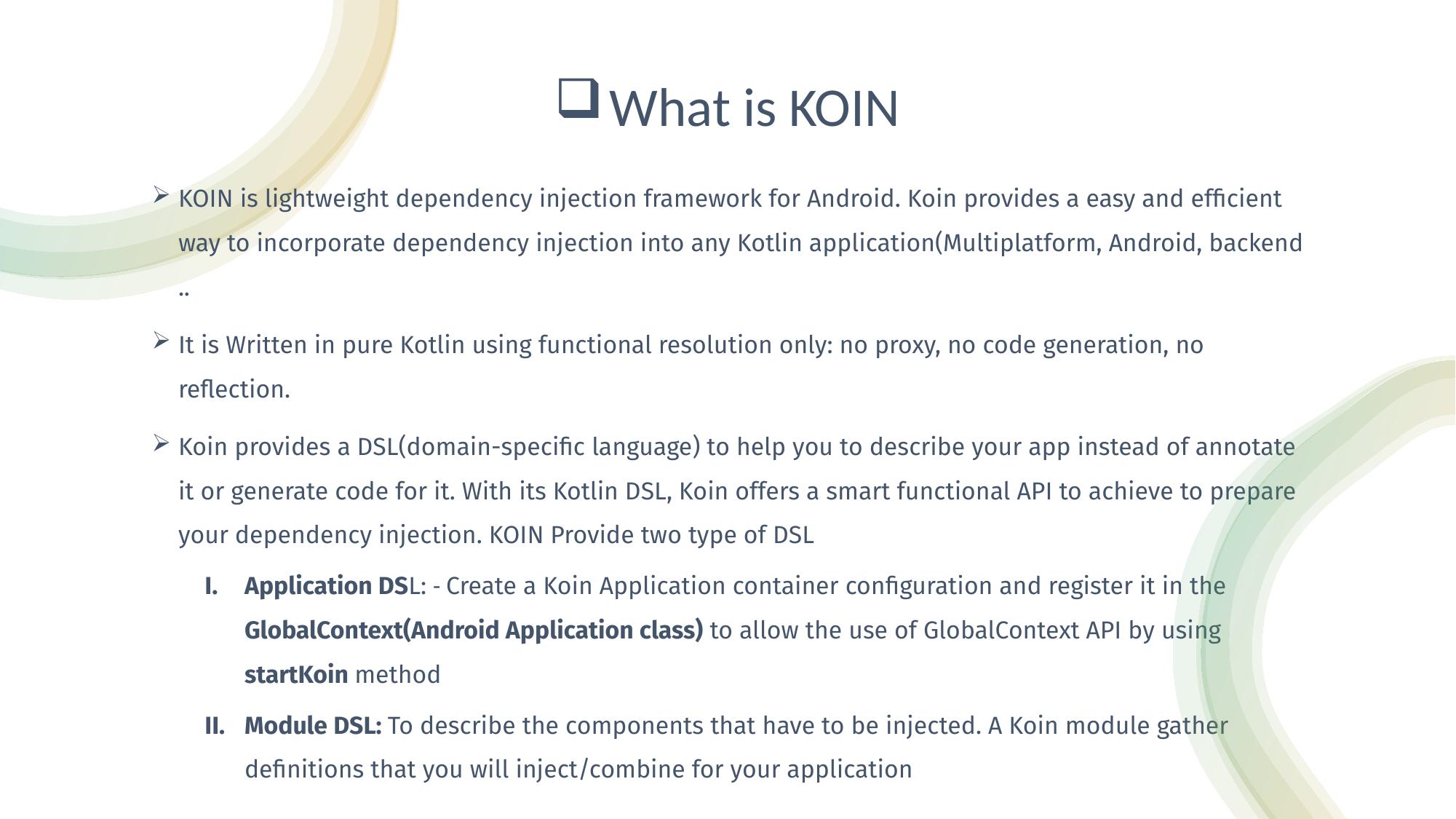

# What is KOIN
KOIN is lightweight dependency injection framework for Android. Koin provides a easy and efficient way to incorporate dependency injection into any Kotlin application(Multiplatform, Android, backend ..
It is Written in pure Kotlin using functional resolution only: no proxy, no code generation, no reflection.
Koin provides a DSL(domain-specific language) to help you to describe your app instead of annotate it or generate code for it. With its Kotlin DSL, Koin offers a smart functional API to achieve to prepare your dependency injection. KOIN Provide two type of DSL
Application DSL: - Create a Koin Application container configuration and register it in the GlobalContext(Android Application class) to allow the use of GlobalContext API by using startKoin method
Module DSL: To describe the components that have to be injected. A Koin module gather definitions that you will inject/combine for your application